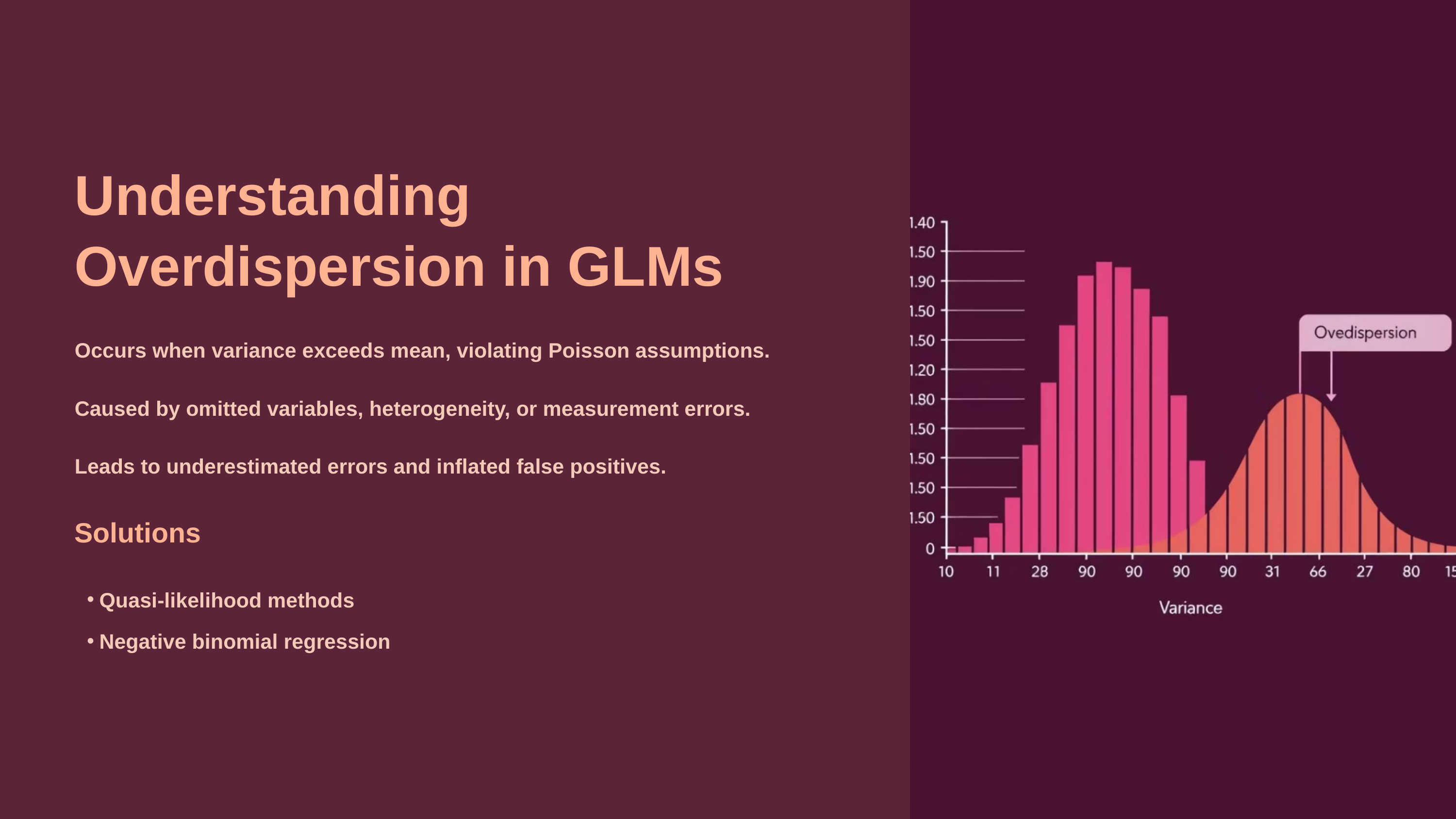

Understanding Overdispersion in GLMs

Occurs when variance exceeds mean, violating Poisson assumptions.

Caused by omitted variables, heterogeneity, or measurement errors.

Leads to underestimated errors and inflated false positives.

Solutions

Quasi-likelihood methods

Negative binomial regression